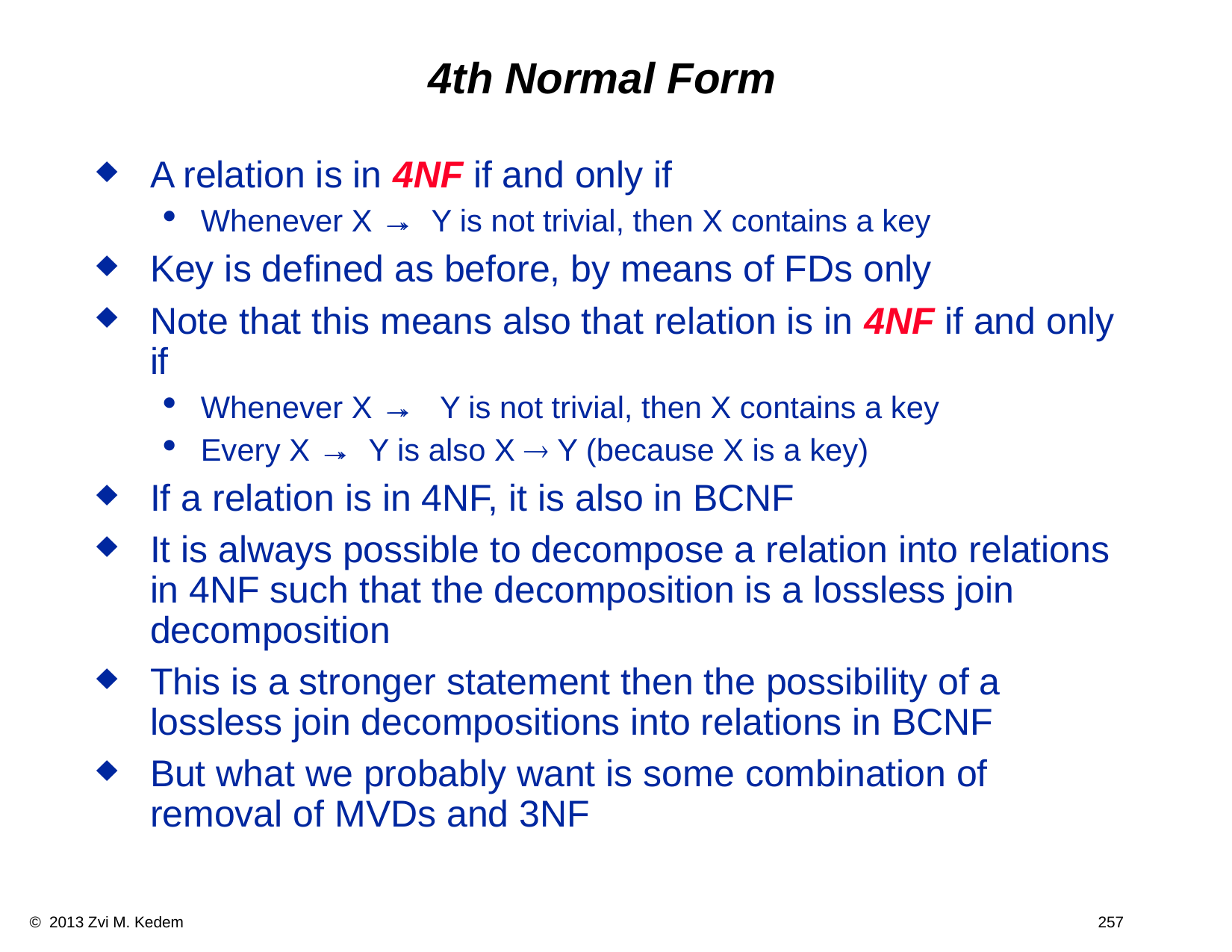

# 4th Normal Form
A relation is in 4NF if and only if
Whenever X → →  Y is not trivial, then X contains a key
Key is defined as before, by means of FDs only
Note that this means also that relation is in 4NF if and only if
Whenever X → →   Y is not trivial, then X contains a key
Every X → →  Y is also X → Y (because X is a key)
If a relation is in 4NF, it is also in BCNF
It is always possible to decompose a relation into relations in 4NF such that the decomposition is a lossless join decomposition
This is a stronger statement then the possibility of a lossless join decompositions into relations in BCNF
But what we probably want is some combination of removal of MVDs and 3NF